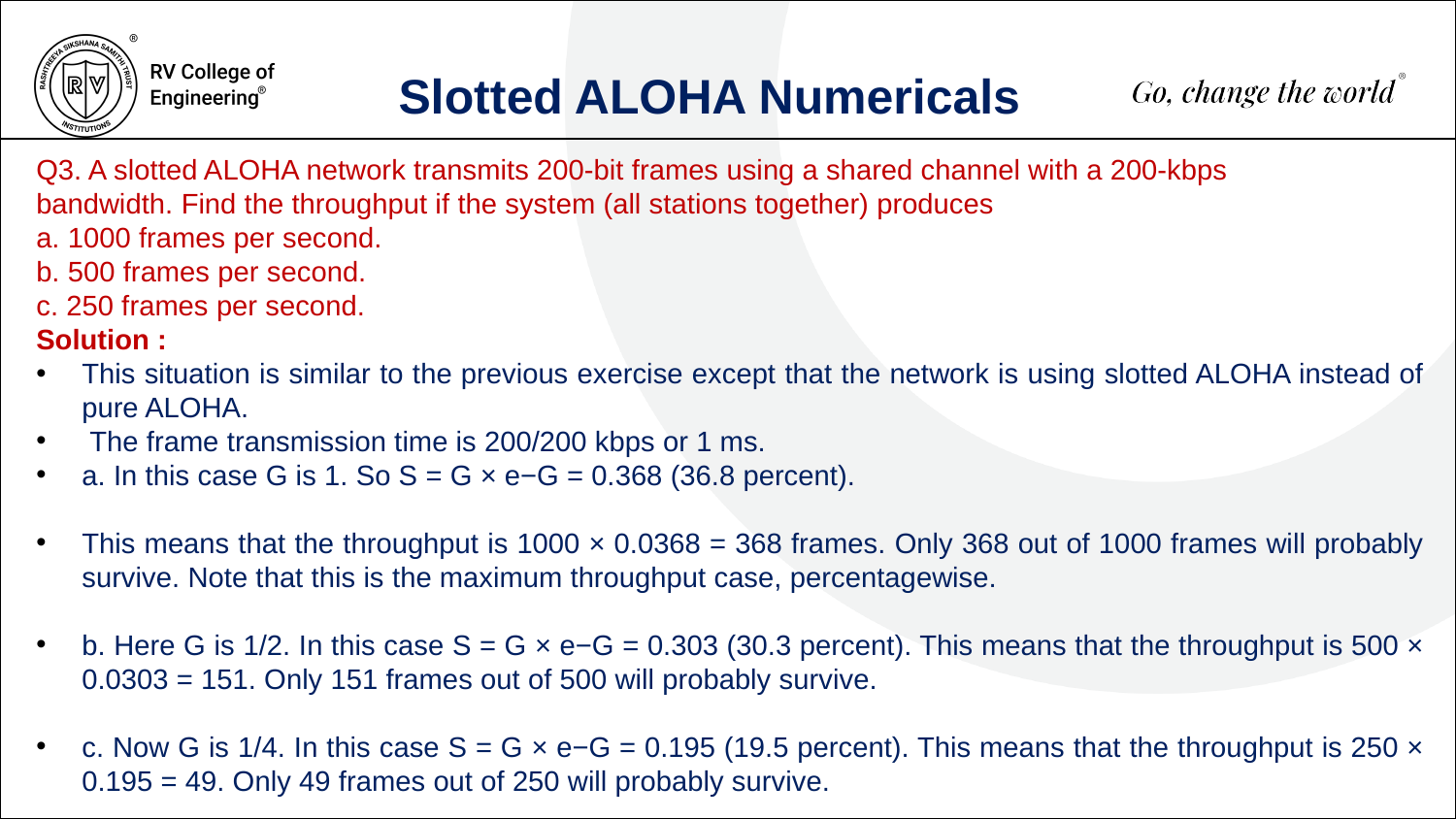

Slotted ALOHA Numericals

Q3. A slotted ALOHA network transmits 200-bit frames using a shared channel with a 200-kbps
bandwidth. Find the throughput if the system (all stations together) produces
a. 1000 frames per second.
b. 500 frames per second.
c. 250 frames per second.
Solution :
This situation is similar to the previous exercise except that the network is using slotted ALOHA instead of pure ALOHA.
 The frame transmission time is 200/200 kbps or 1 ms.
a. In this case G is 1. So S = G × e−G = 0.368 (36.8 percent).

This means that the throughput is 1000 × 0.0368 = 368 frames. Only 368 out of 1000 frames will probably survive. Note that this is the maximum throughput case, percentagewise.

b. Here G is 1/2. In this case S = G × e−G = 0.303 (30.3 percent). This means that the throughput is 500 × 0.0303 = 151. Only 151 frames out of 500 will probably survive.

c. Now G is 1/4. In this case S = G × e−G = 0.195 (19.5 percent). This means that the throughput is 250 × 0.195 = 49. Only 49 frames out of 250 will probably survive.